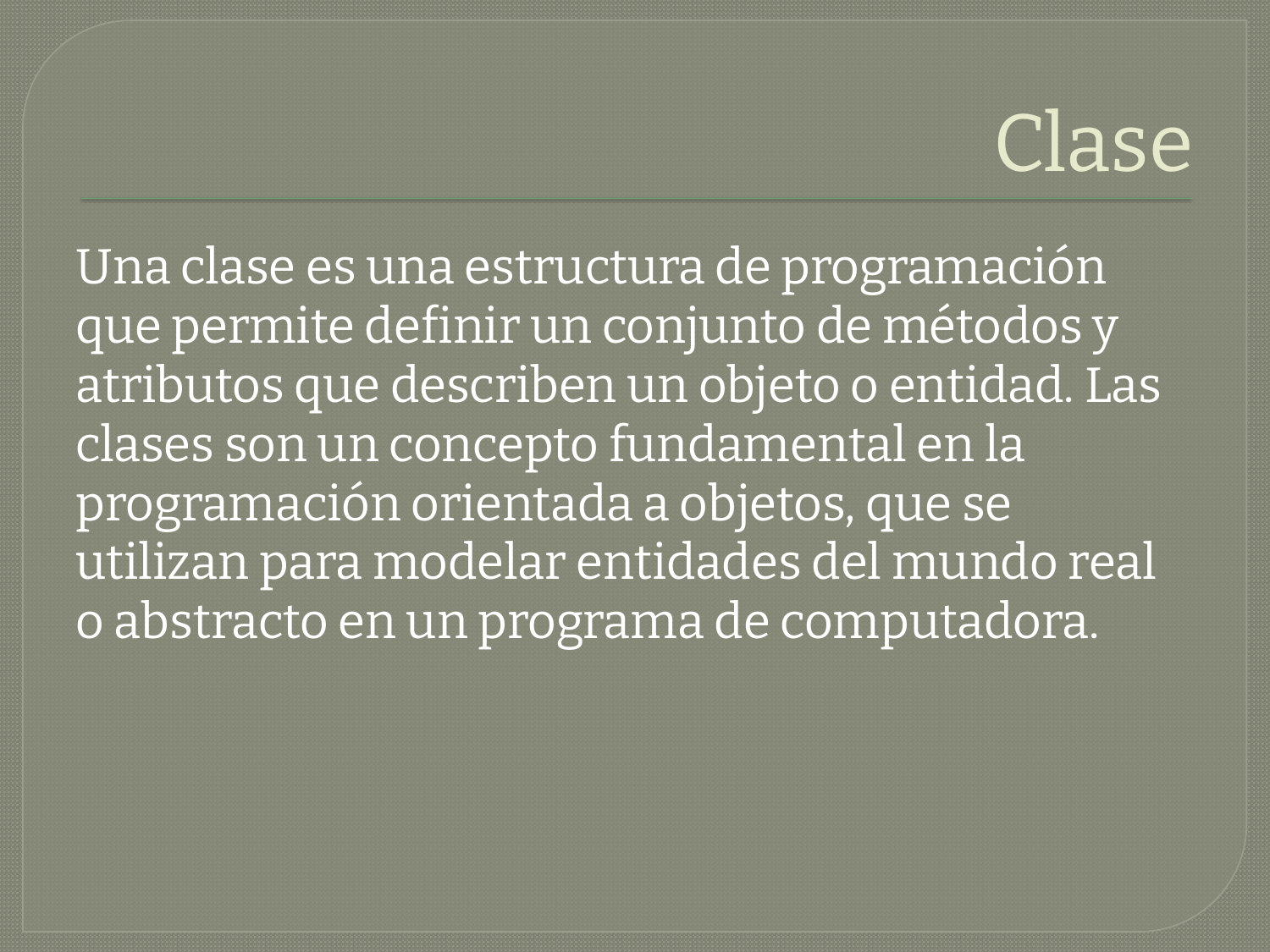

# Clase
Una clase es una estructura de programación que permite definir un conjunto de métodos y atributos que describen un objeto o entidad. Las clases son un concepto fundamental en la programación orientada a objetos, que se utilizan para modelar entidades del mundo real o abstracto en un programa de computadora.